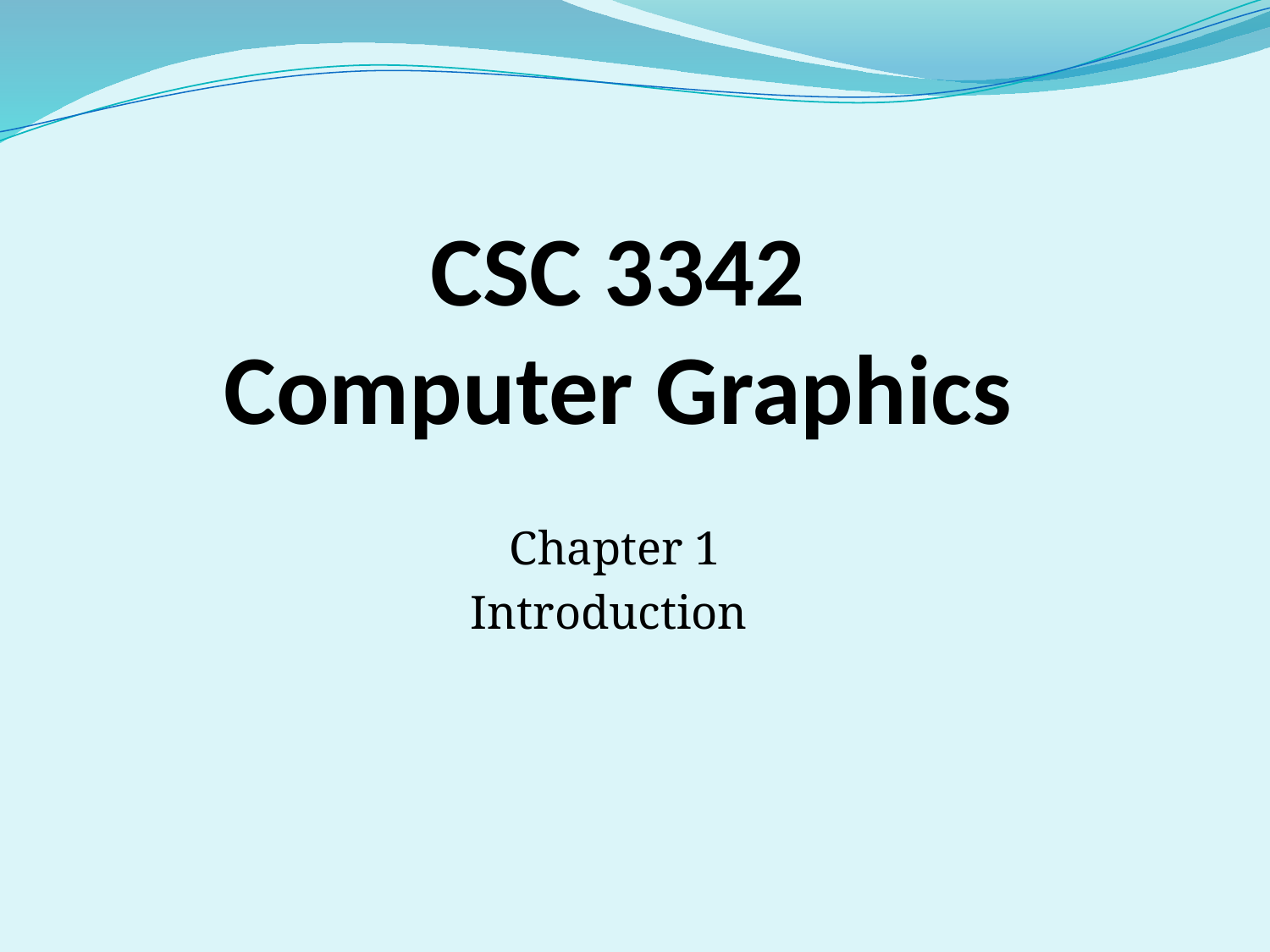

# CSC 3342 Computer Graphics

Chapter 1
Introduction